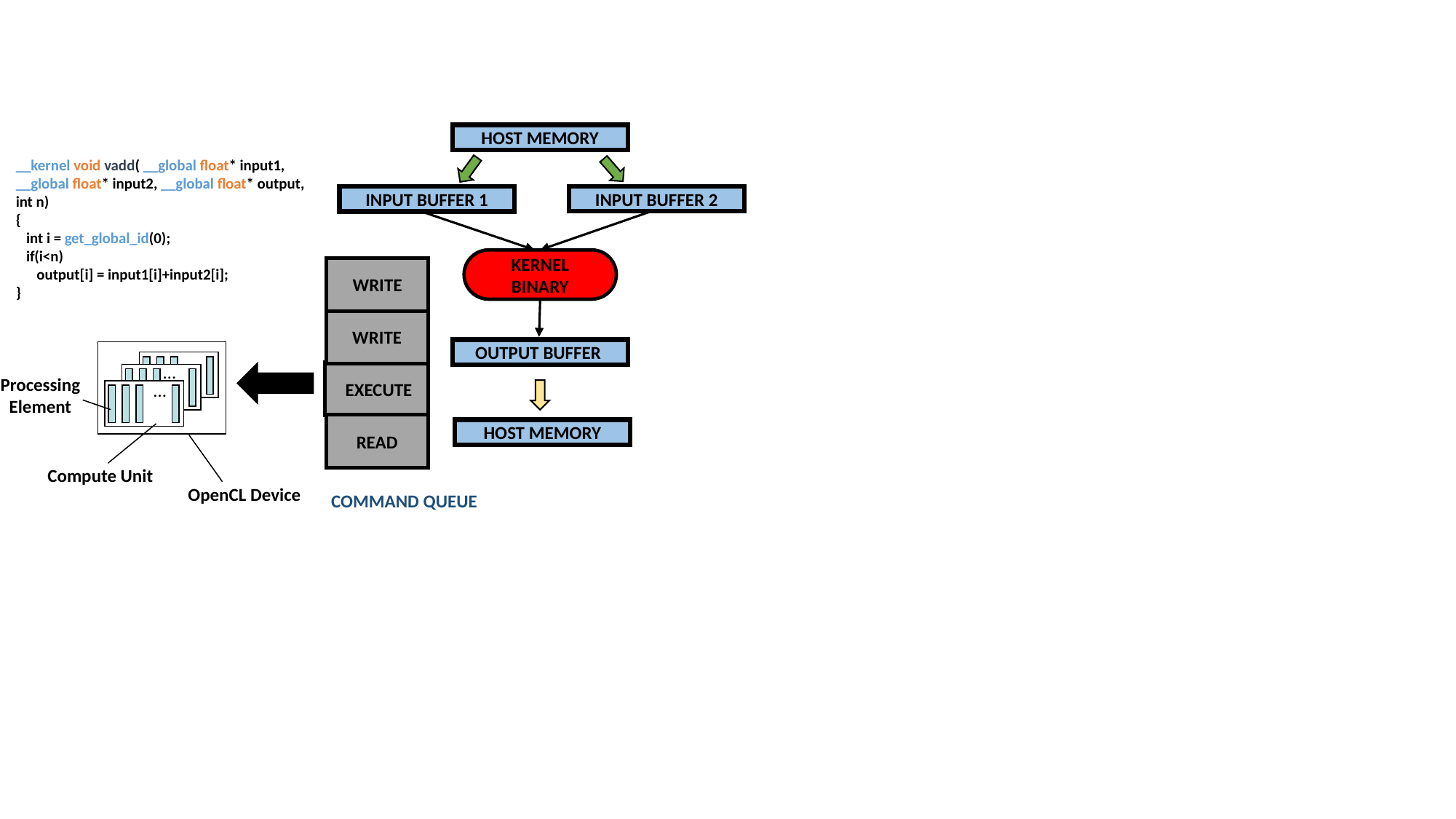

HOST MEMORY
__kernel void vadd( __global float* input1, __global float* input2, __global float* output, int n)
{
   int i = get_global_id(0);
   if(i<n)
      output[i] = input1[i]+input2[i];
}

INPUT BUFFER 2
INPUT BUFFER 1
KERNEL BINARY
WRITE
WRITE
 EXECUTE
READ
OUTPUT BUFFER
…

…

…

…

Processing Element

Compute Unit
OpenCL Device

HOST MEMORY
COMMAND QUEUE